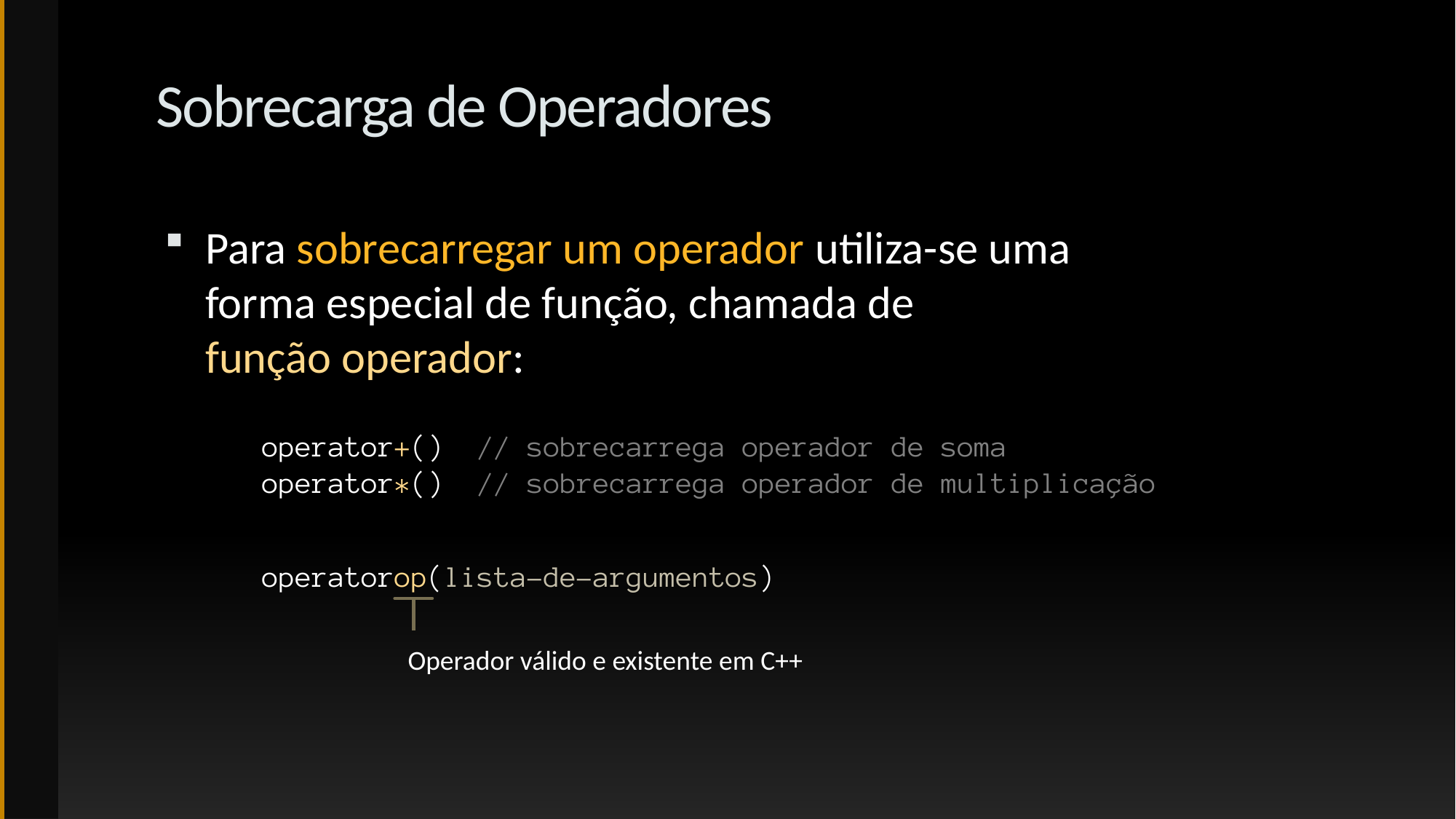

# Sobrecarga de Operadores
Para sobrecarregar um operador utiliza-se uma
forma especial de função, chamada de
função operador:
operator+()  // sobrecarrega operador de soma
operator*()  // sobrecarrega operador de multiplicação
operatorop(lista-de-argumentos)
Operador válido e existente em C++